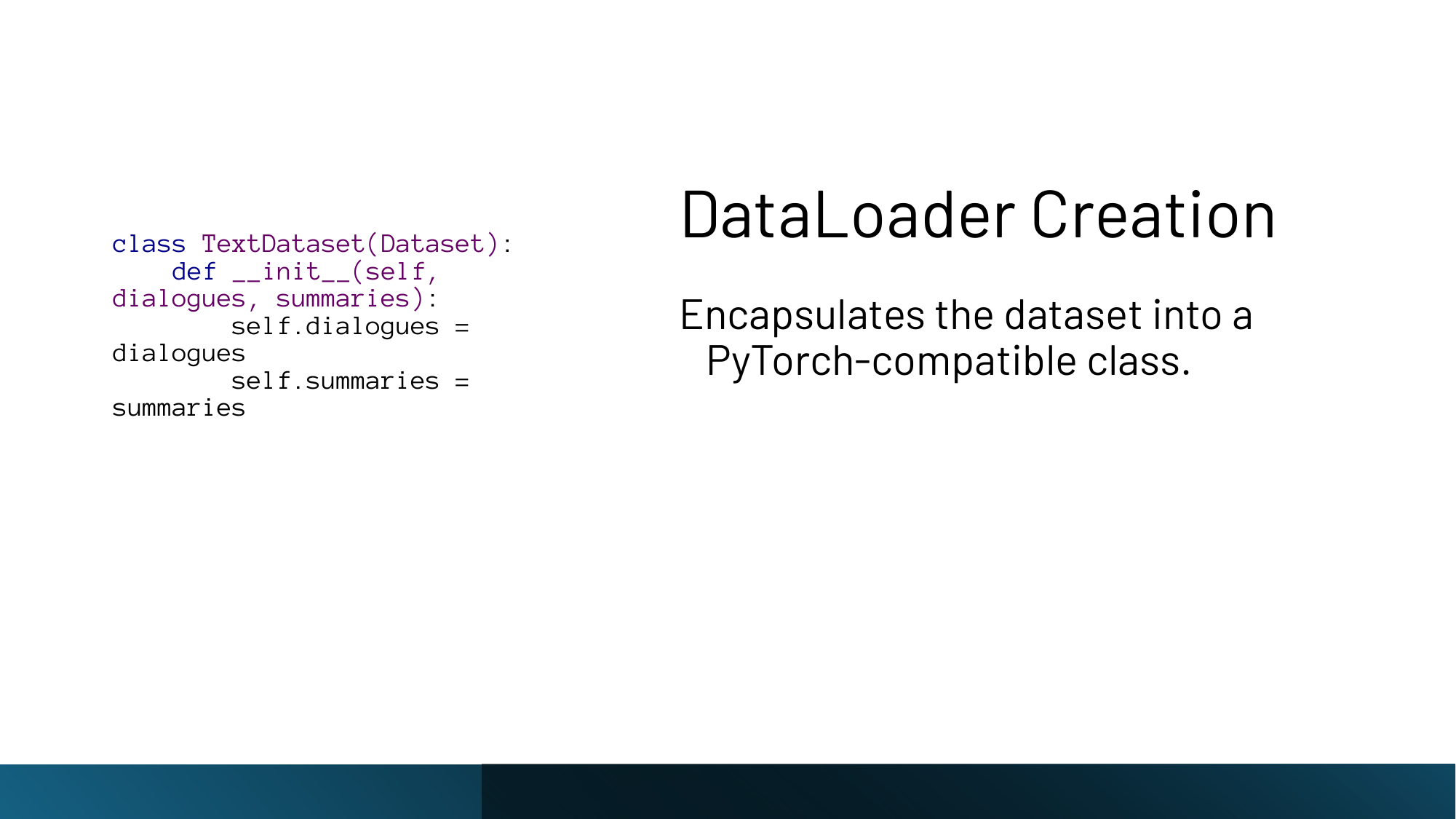

# DataLoader Creation
| class TextDataset(Dataset):     def \_\_init\_\_(self, dialogues, summaries):         self.dialogues = dialogues         self.summaries = summaries |
| --- |
Encapsulates the dataset into a PyTorch-compatible class.